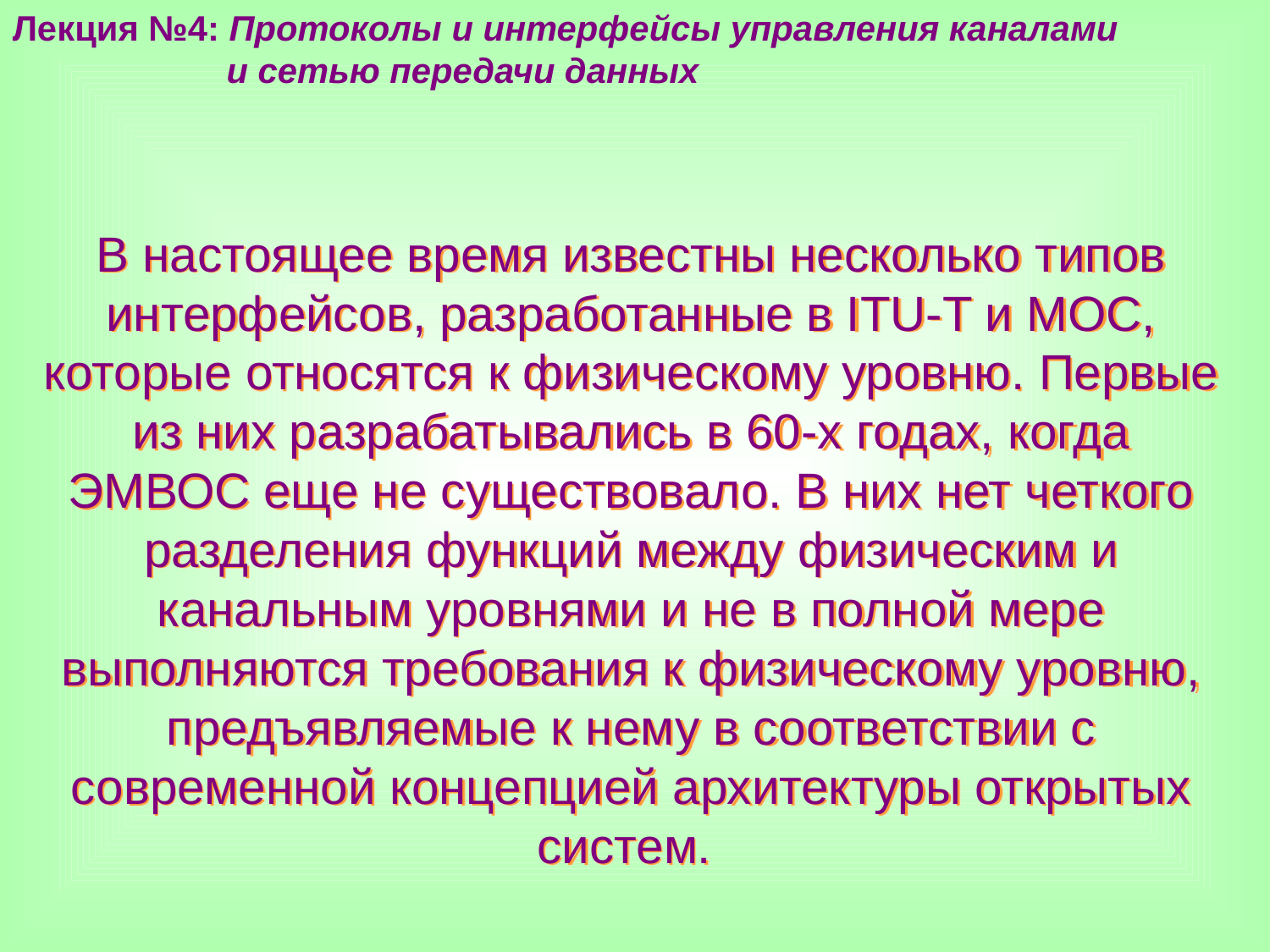

Лекция №4: Протоколы и интерфейсы управления каналами
                      и сетью передачи данных
В настоящее время известны несколько типов интерфейсов, разработанные в ITU-T и МОС, которые относятся к физическому уровню. Первые из них разрабатывались в 60-х годах, когда ЭМВОС еще не существовало. В них нет четкого разделения функций между физическим и канальным уровнями и не в полной мере выполняются требования к физическому уровню, предъявляемые к нему в соответствии с современной концепцией архитектуры открытых систем.